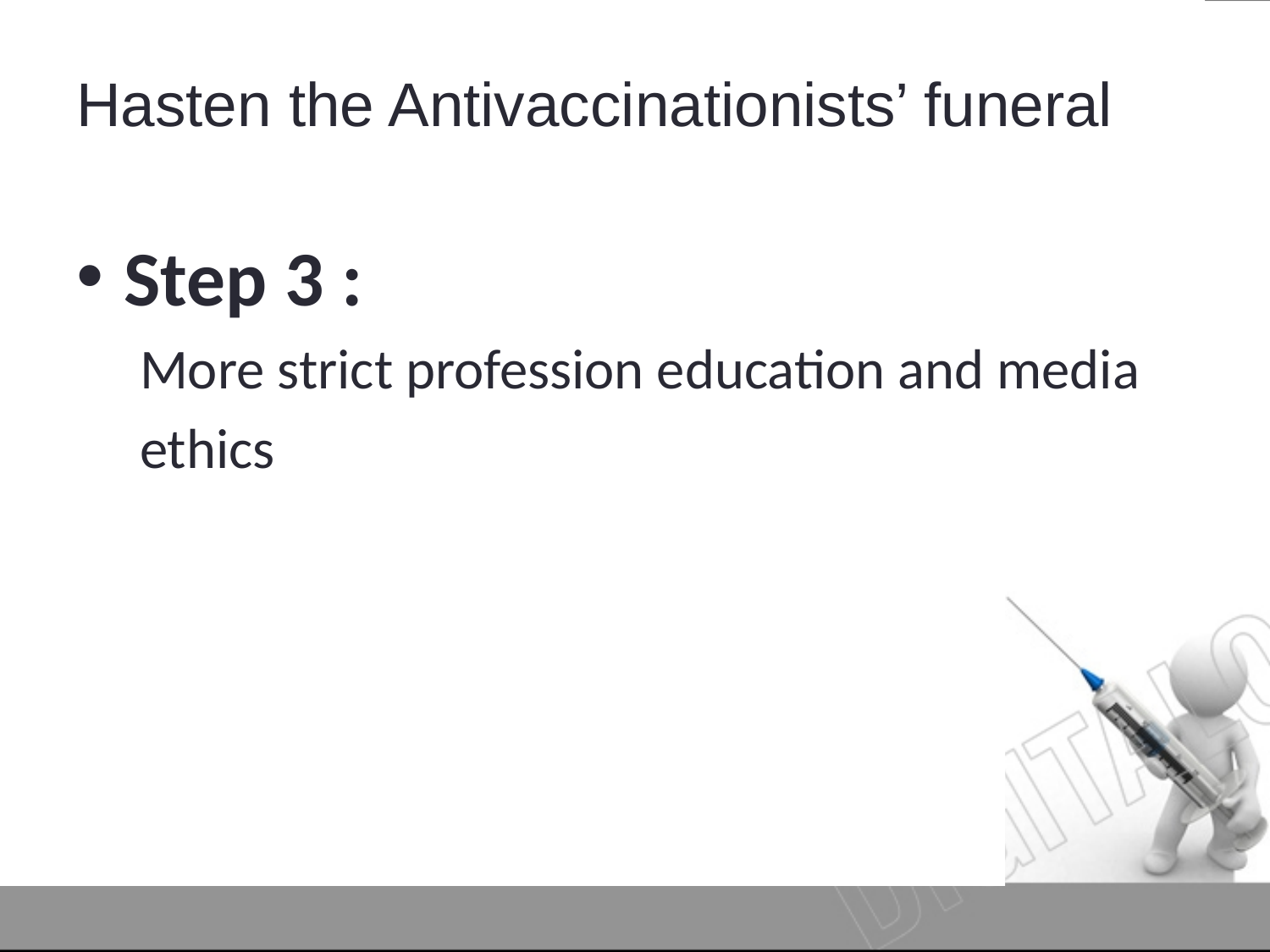

# Hasten the Antivaccinationists’ funeral

Step 3 :
     More strict profession education and media
     ethics